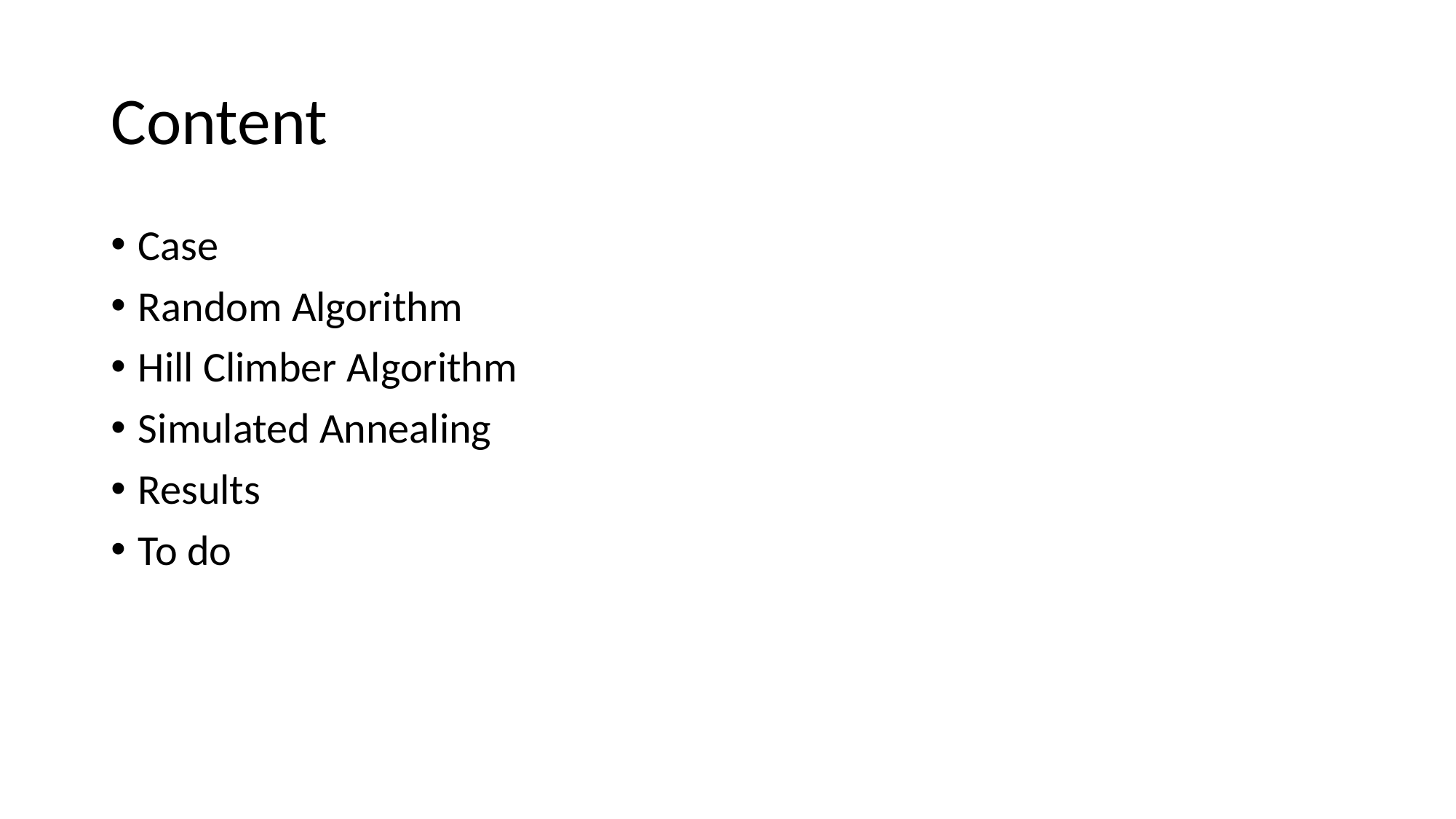

# Content
Case
Random Algorithm
Hill Climber Algorithm
Simulated Annealing
Results
To do